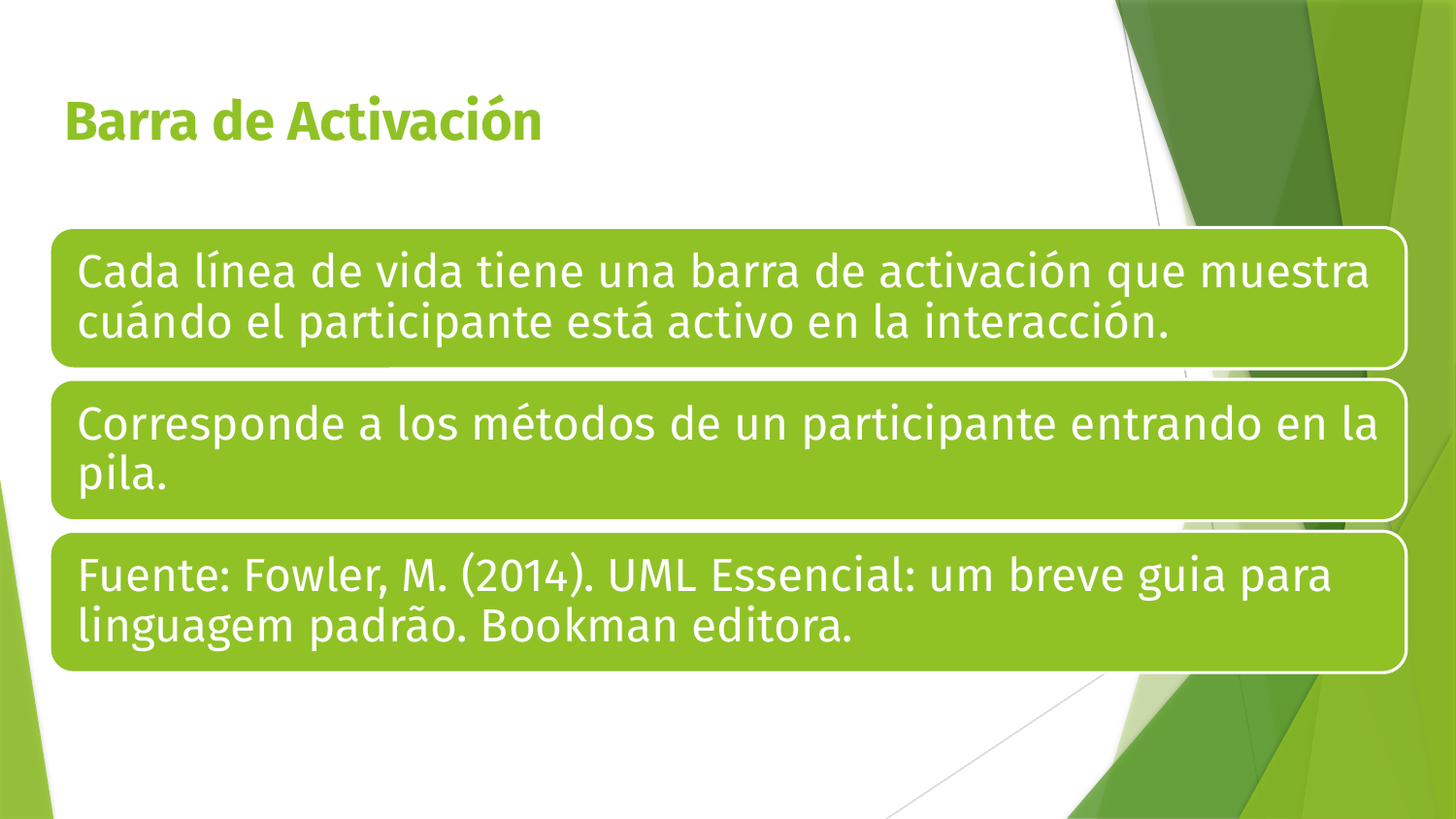

# Barra de Activación
Cada línea de vida tiene una barra de activación que muestra cuándo el participante está activo en la interacción.
Corresponde a los métodos de un participante entrando en la pila.
Fuente: Fowler, M. (2014). UML Essencial: um breve guia para linguagem padrão. Bookman editora.